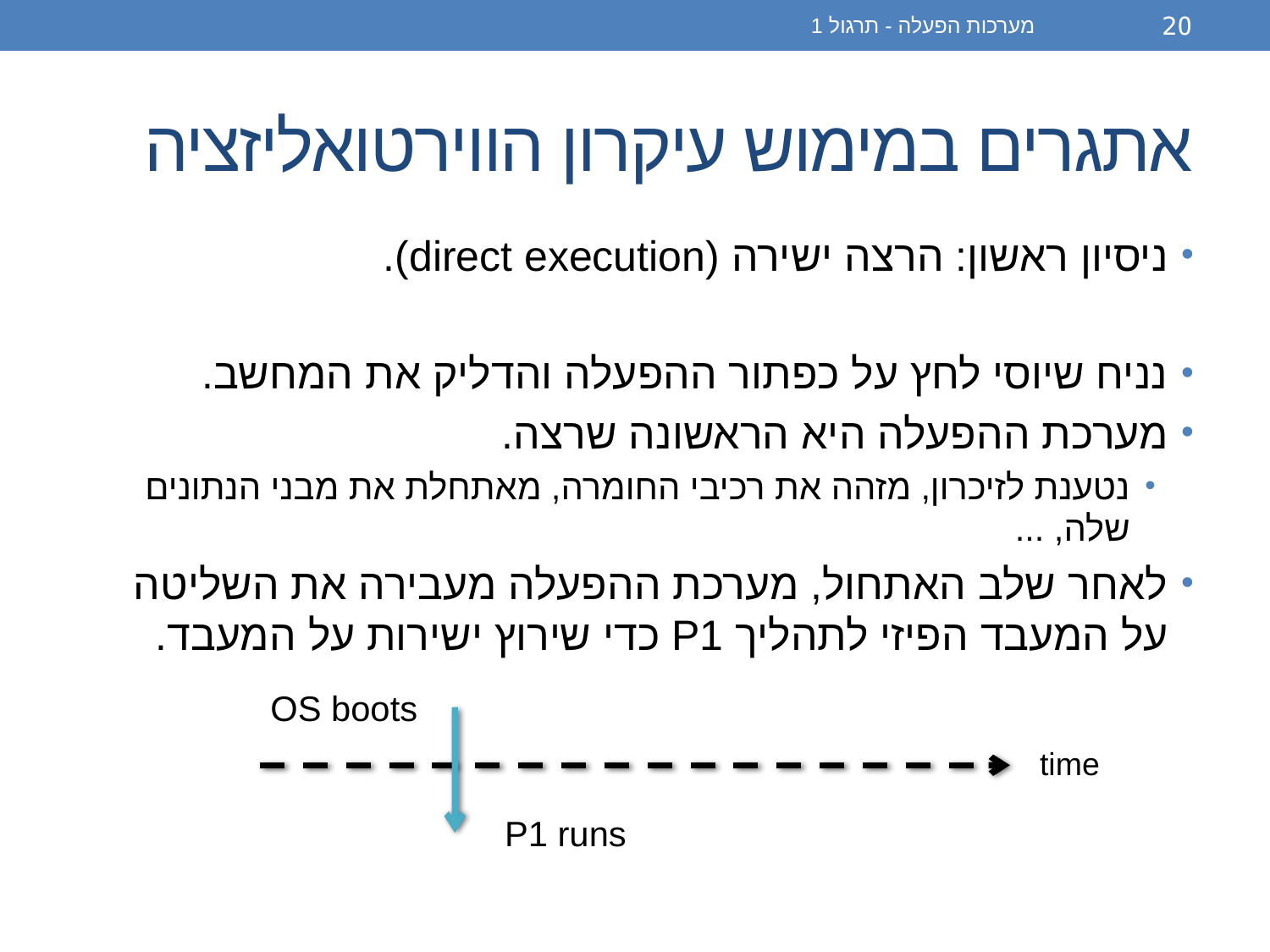

מערכות הפעלה - תרגול 1
20
# אתגרים במימוש עיקרון הווירטואליזציה
ניסיון ראשון: הרצה ישירה (direct execution).

נניח שיוסי לחץ על כפתור ההפעלה והדליק את המחשב.
מערכת ההפעלה היא הראשונה שרצה.
נטענת לזיכרון, מזהה את רכיבי החומרה, מאתחלת את מבני הנתונים שלה, ...
לאחר שלב האתחול, מערכת ההפעלה מעבירה את השליטה על המעבד הפיזי לתהליך P1 כדי שירוץ ישירות על המעבד.
OS boots
time
P1 runs